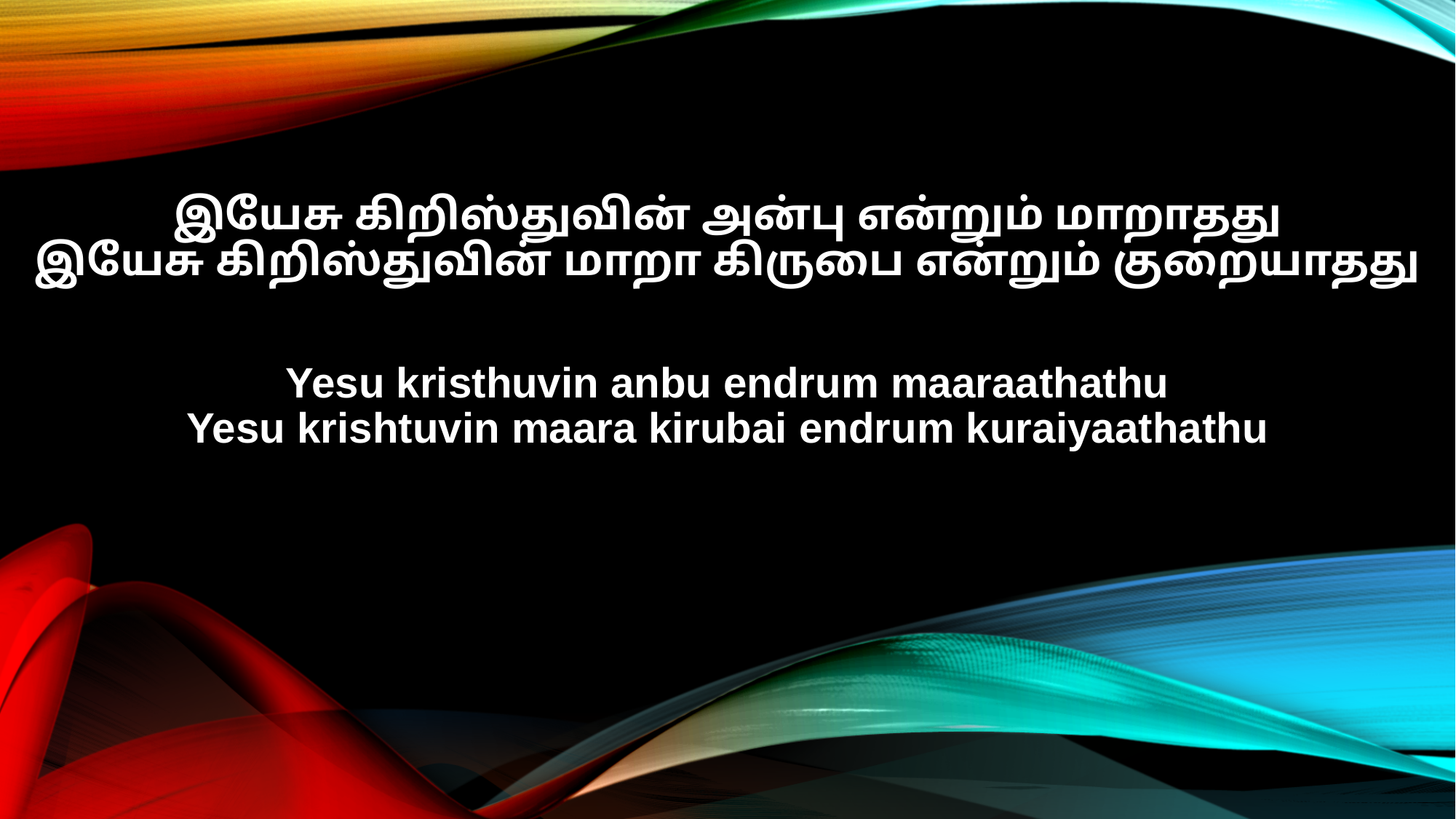

இயேசு கிறிஸ்துவின் அன்பு என்றும் மாறாதது
இயேசு கிறிஸ்துவின் மாறா கிருபை என்றும் குறையாதது

Yesu kristhuvin anbu endrum maaraathathu
Yesu krishtuvin maara kirubai endrum kuraiyaathathu